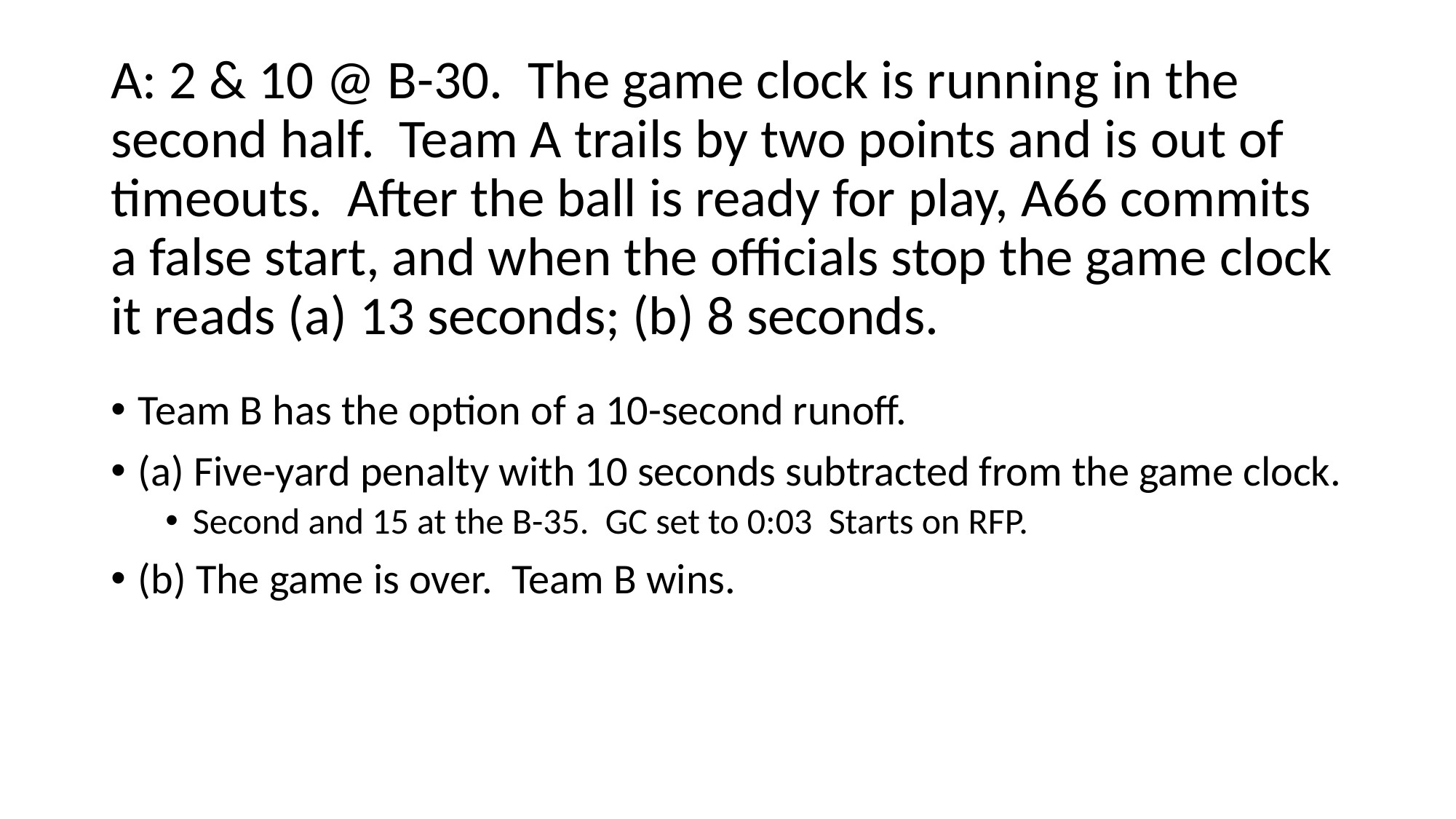

# A: 2 & 10 @ B-30.  The game clock is running in the second half.  Team A trails by two points and is out of timeouts.  After the ball is ready for play, A66 commits a false start, and when the officials stop the game clock it reads (a) 13 seconds; (b) 8 seconds.
Team B has the option of a 10-second runoff.
(a) Five-yard penalty with 10 seconds subtracted from the game clock.
Second and 15 at the B-35.  GC set to 0:03  Starts on RFP.
(b) The game is over.  Team B wins.